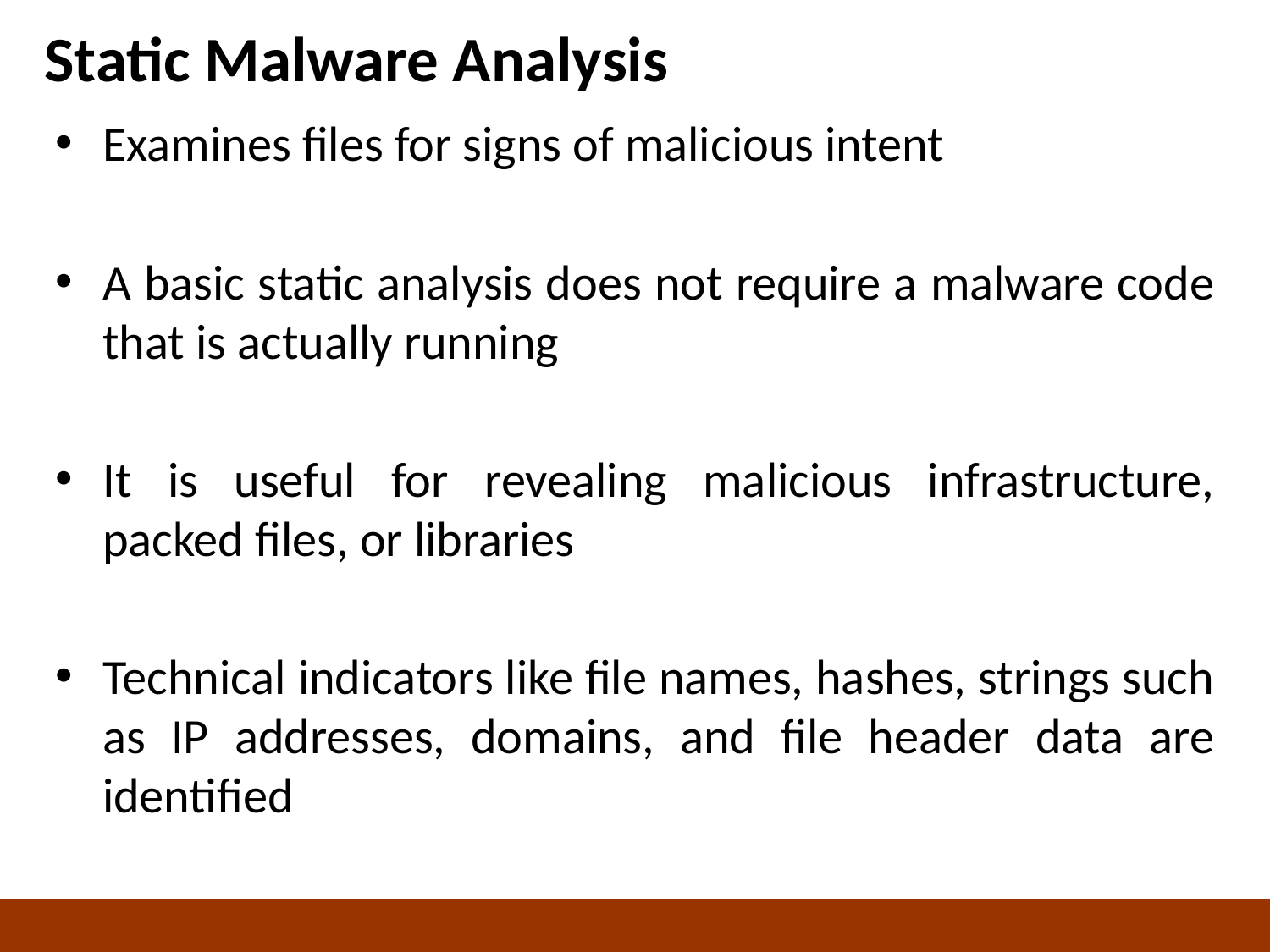

# Static Malware Analysis
Examines files for signs of malicious intent

A basic static analysis does not require a malware code that is actually running

It is useful for revealing malicious infrastructure, packed files, or libraries

Technical indicators like file names, hashes, strings such as IP addresses, domains, and file header data are identified